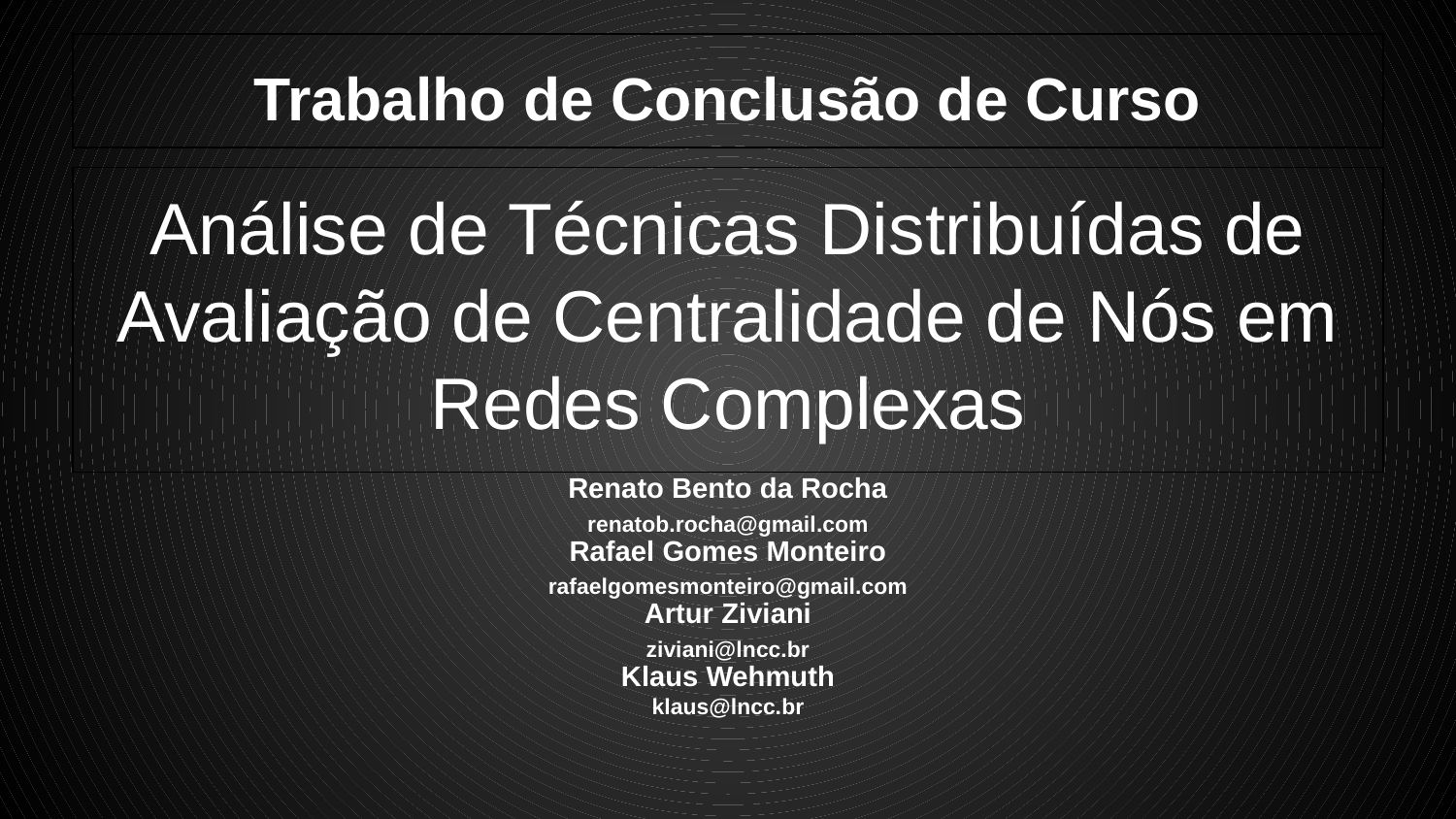

# Trabalho de Conclusão de Curso
Análise de Técnicas Distribuídas de Avaliação de Centralidade de Nós em Redes Complexas
Renato Bento da Rocha
renatob.rocha@gmail.com
Rafael Gomes Monteiro
rafaelgomesmonteiro@gmail.com
Artur Ziviani
ziviani@lncc.br
Klaus Wehmuth
klaus@lncc.br